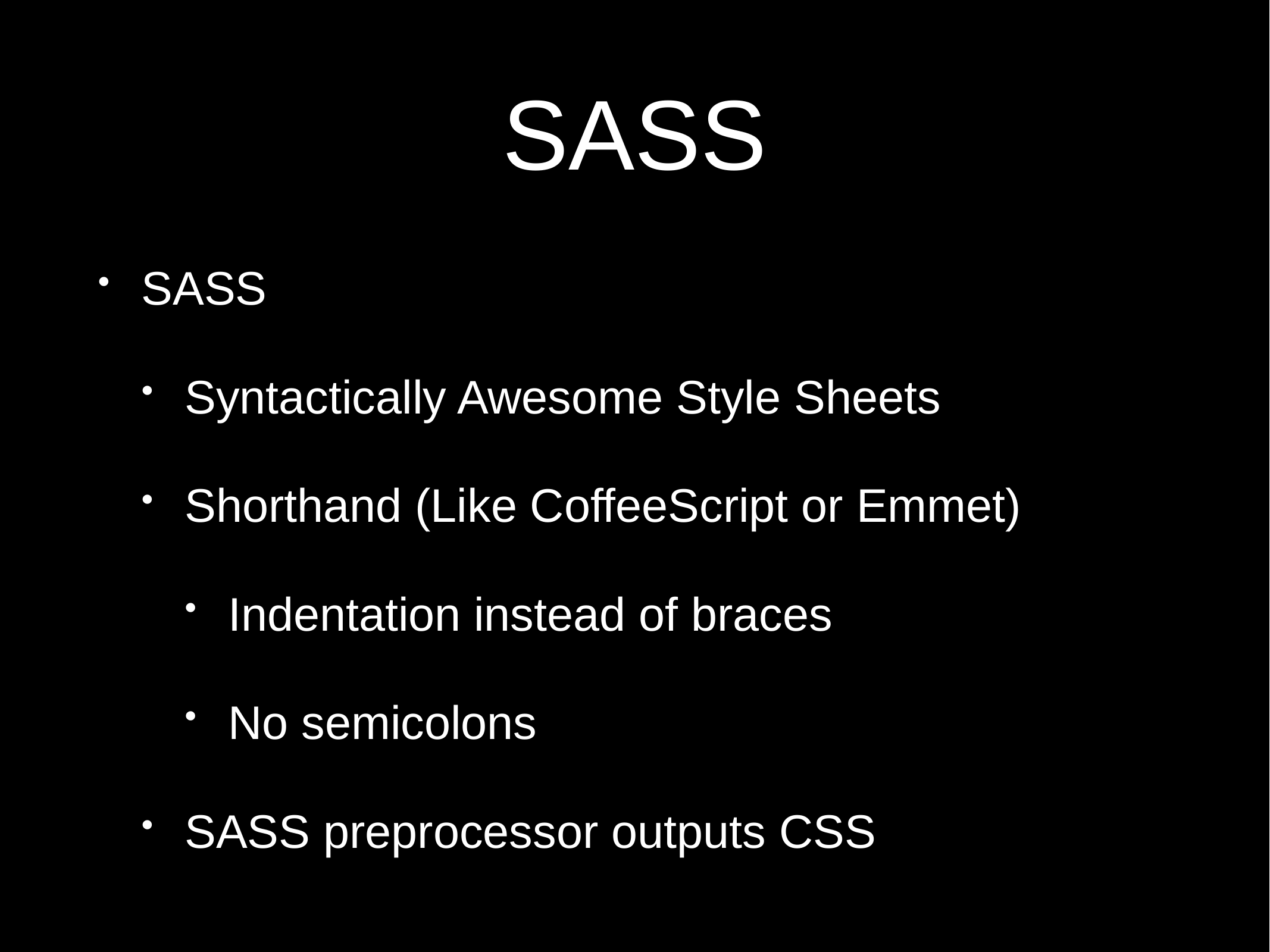

# SASS
SASS
Syntactically Awesome Style Sheets
Shorthand (Like CoffeeScript or Emmet)
Indentation instead of braces
No semicolons
SASS preprocessor outputs CSS